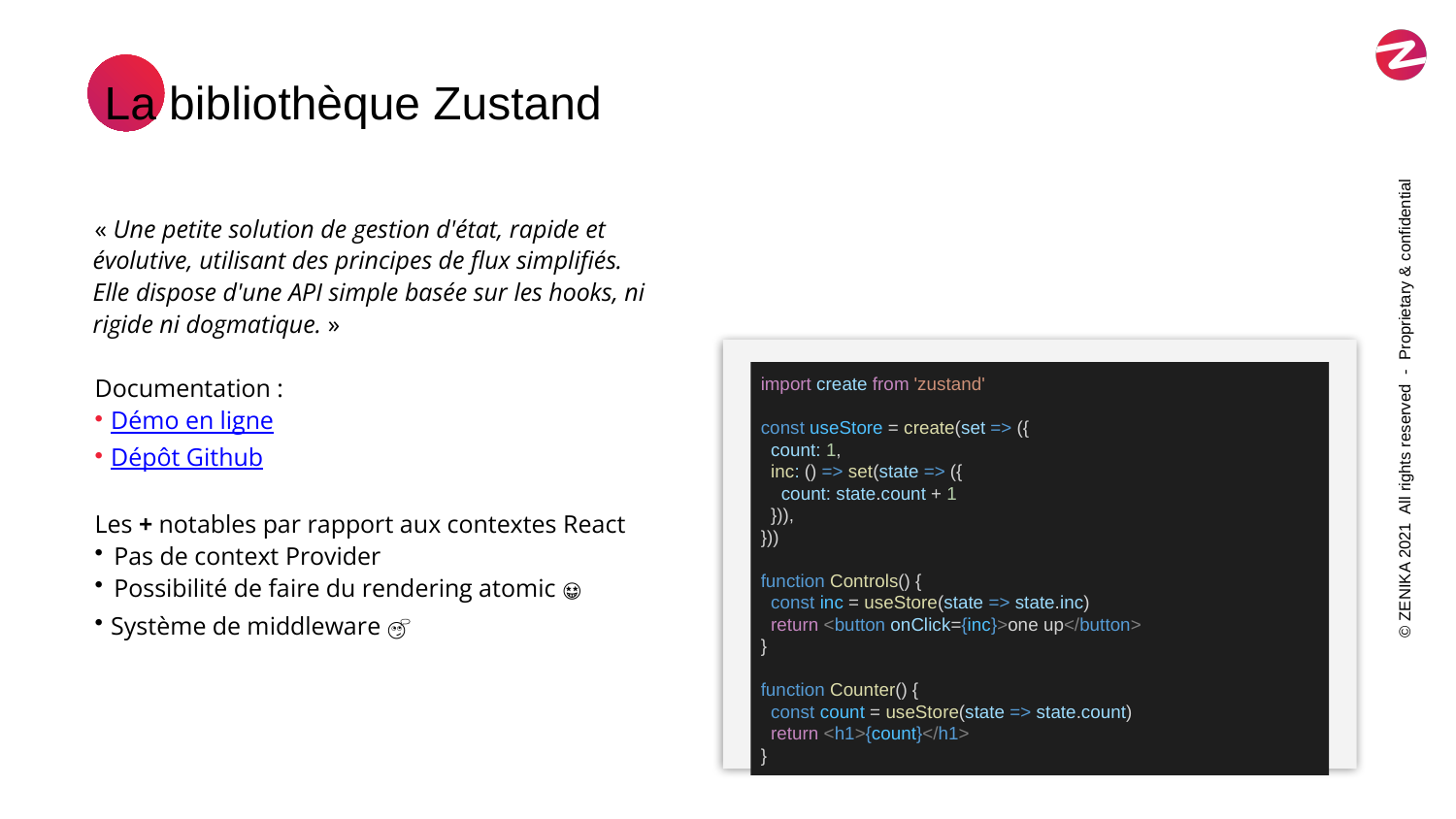

La bibliothèque Zustand

« Une petite solution de gestion d'état, rapide et évolutive, utilisant des principes de flux simplifiés. Elle dispose d'une API simple basée sur les hooks, ni rigide ni dogmatique. »

Documentation :
Démo en ligne
Dépôt Github

Les + notables par rapport aux contextes React
Pas de context Provider
Possibilité de faire du rendering atomic 🤩
Système de middleware 🤔

import create from 'zustand'

const useStore = create(set => ({
  count: 1,
  inc: () => set(state => ({
    count: state.count + 1
  })),
}))

function Controls() {
  const inc = useStore(state => state.inc)
  return <button onClick={inc}>one up</button>
}

function Counter() {
  const count = useStore(state => state.count)
  return <h1>{count}</h1>
}
36